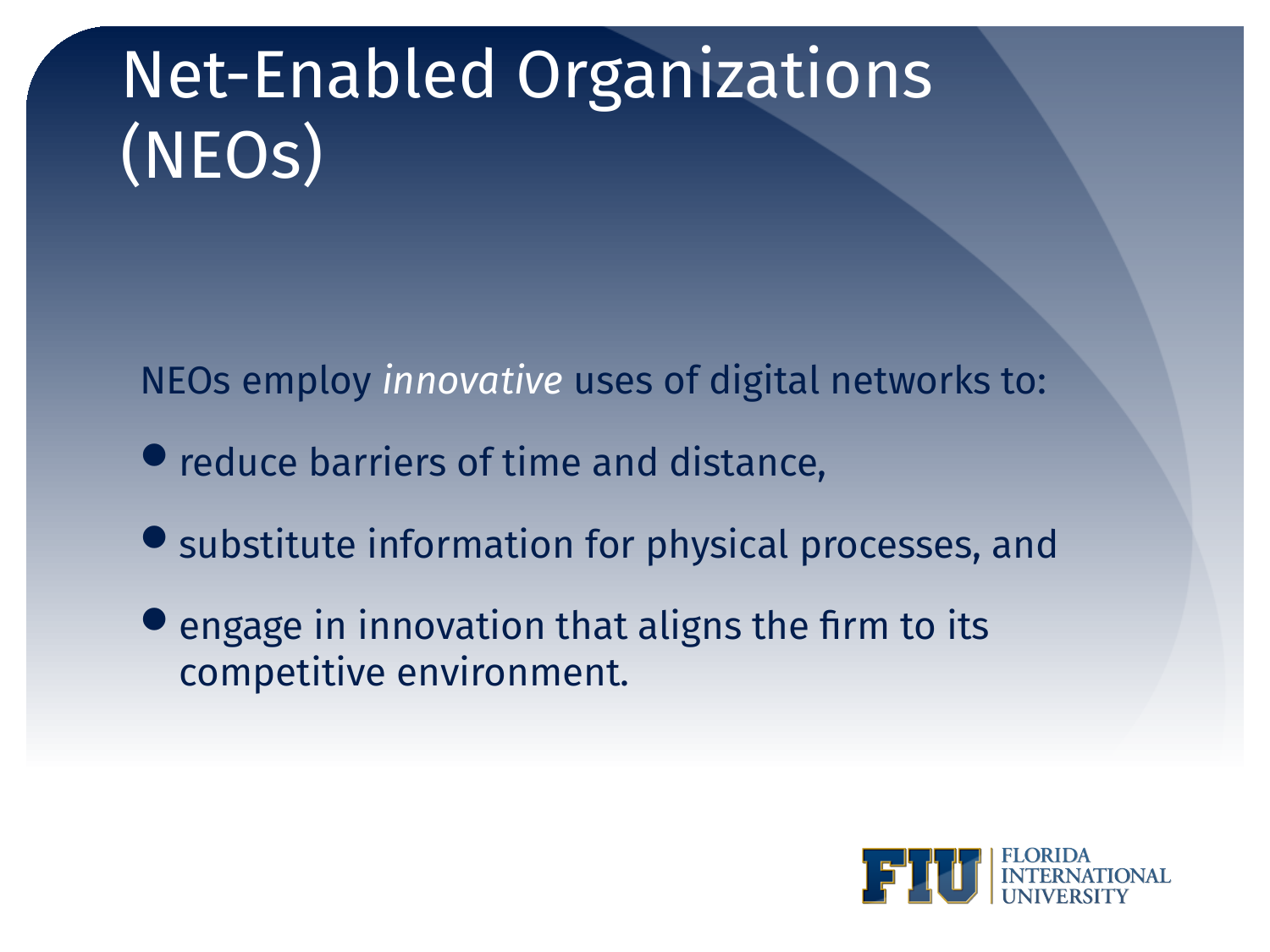

# Net-Enabled Organizations (NEOs)
NEOs employ innovative uses of digital networks to:
reduce barriers of time and distance,
substitute information for physical processes, and
engage in innovation that aligns the firm to its competitive environment.